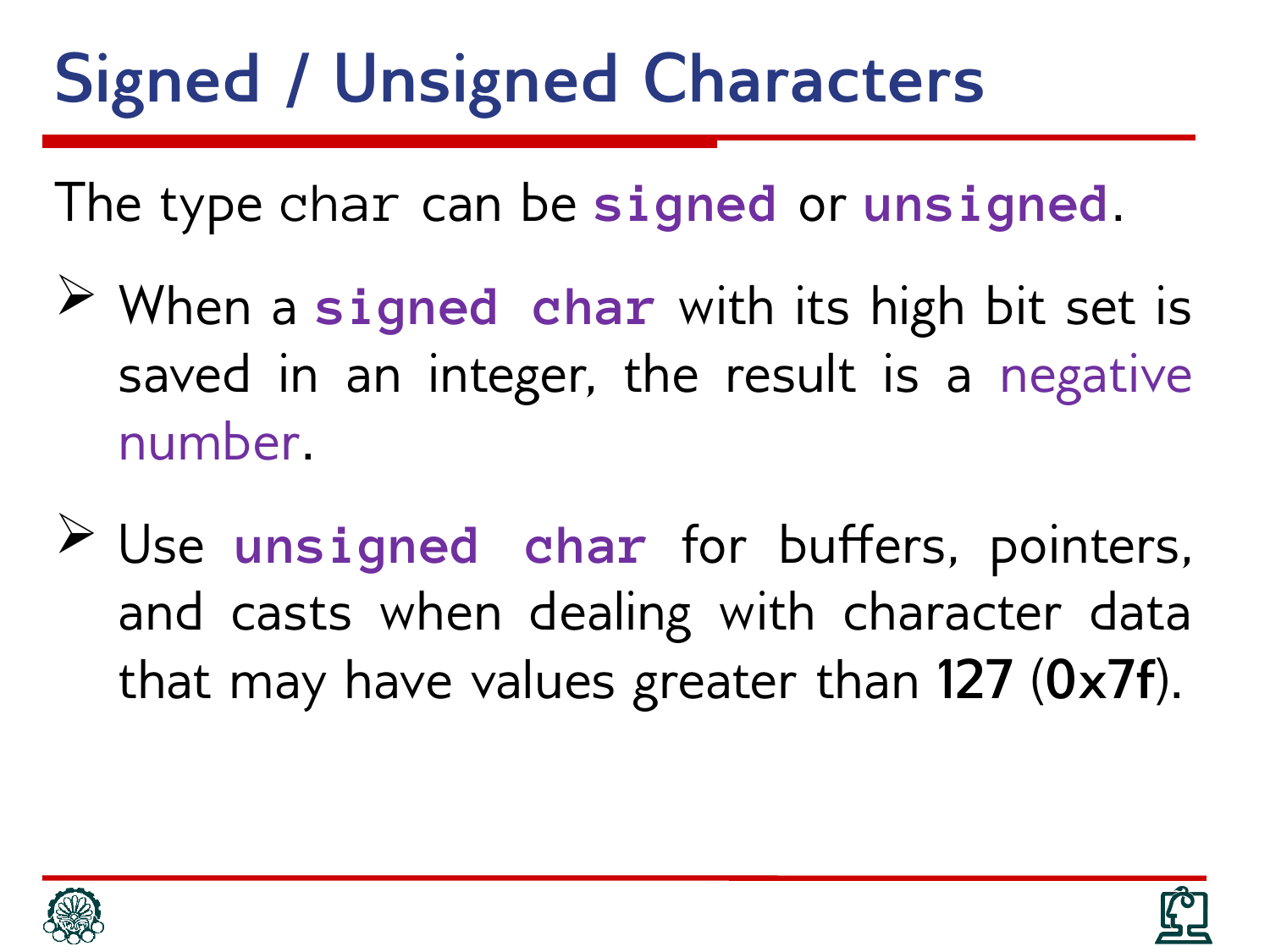

# Signed / Unsigned Characters
The type char can be signed or unsigned.
When a signed char with its high bit set is saved in an integer, the result is a negative number.
Use unsigned char for buffers, pointers, and casts when dealing with character data that may have values greater than 127 (0x7f).